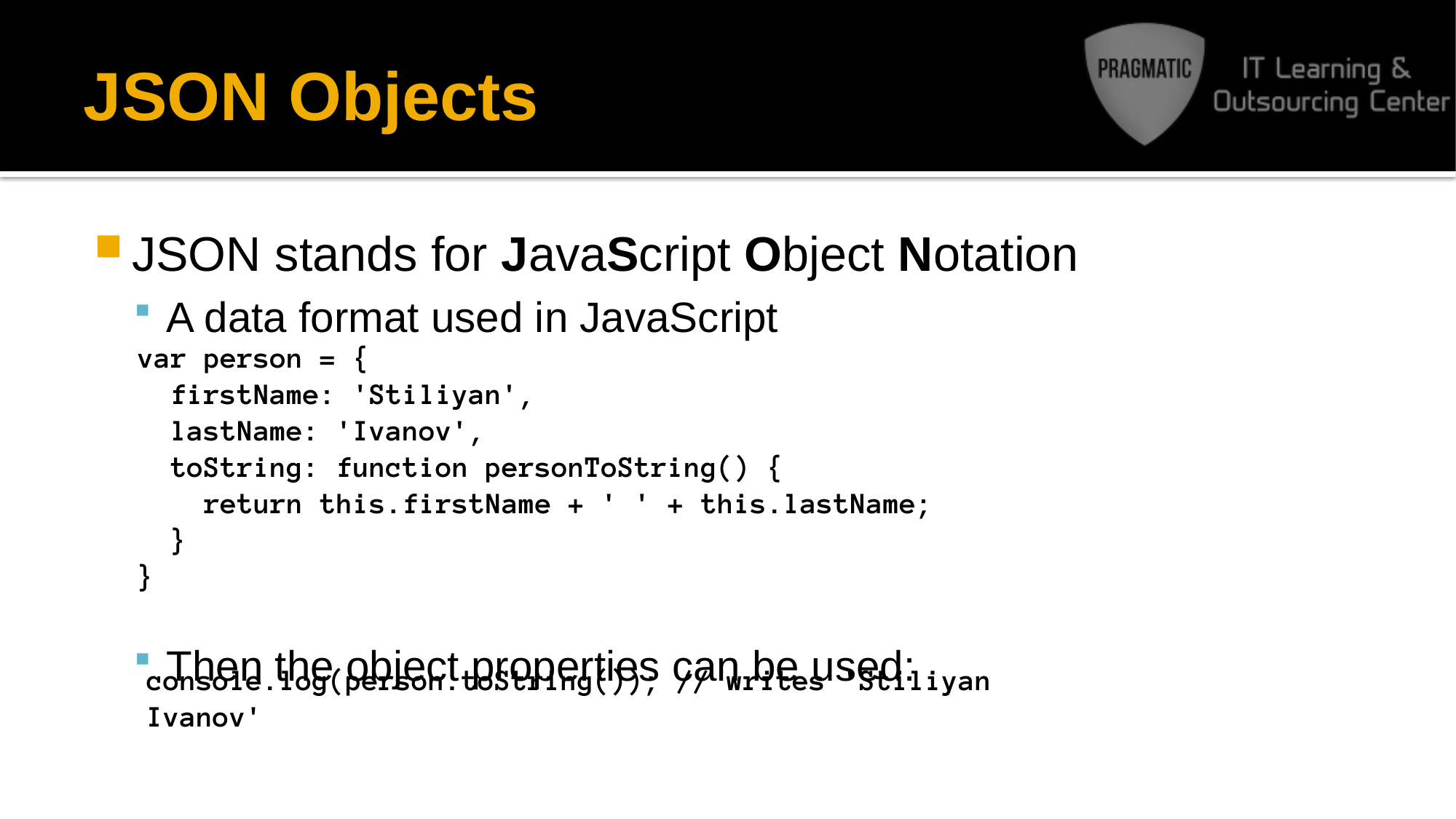

# JSON Objects
JSON stands for JavaScript Object Notation
A data format used in JavaScript

Then the object properties can be used:

var person = {
  firstName: 'Stiliyan',
  lastName: 'Ivanov',
  toString: function personToString() {
    return this.firstName + ' ' + this.lastName;
  }
}
console.log(person.toString()); // writes 'Stiliyan Ivanov'